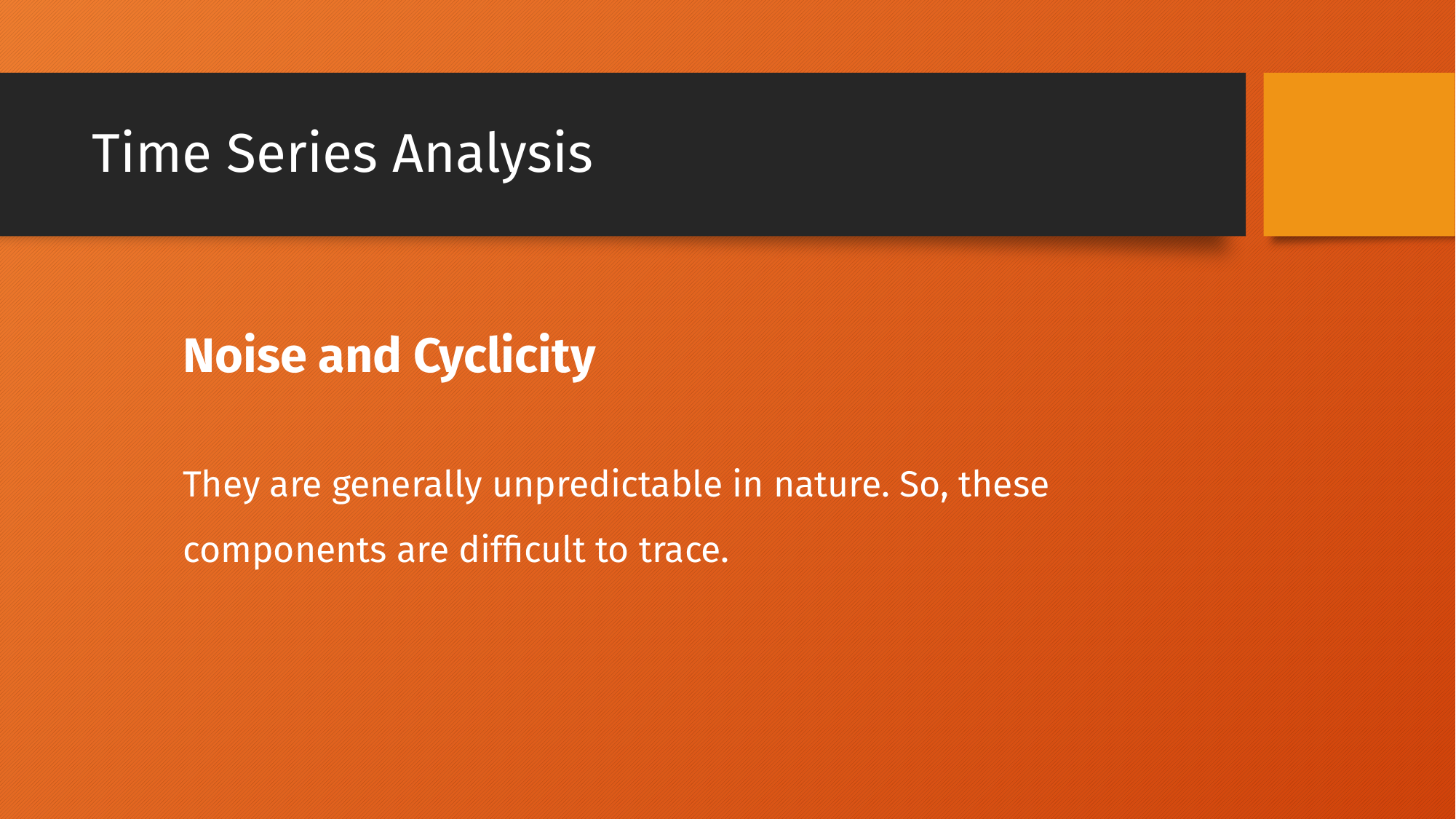

# Time Series Analysis
Noise and Cyclicity

They are generally unpredictable in nature. So, these components are difficult to trace.